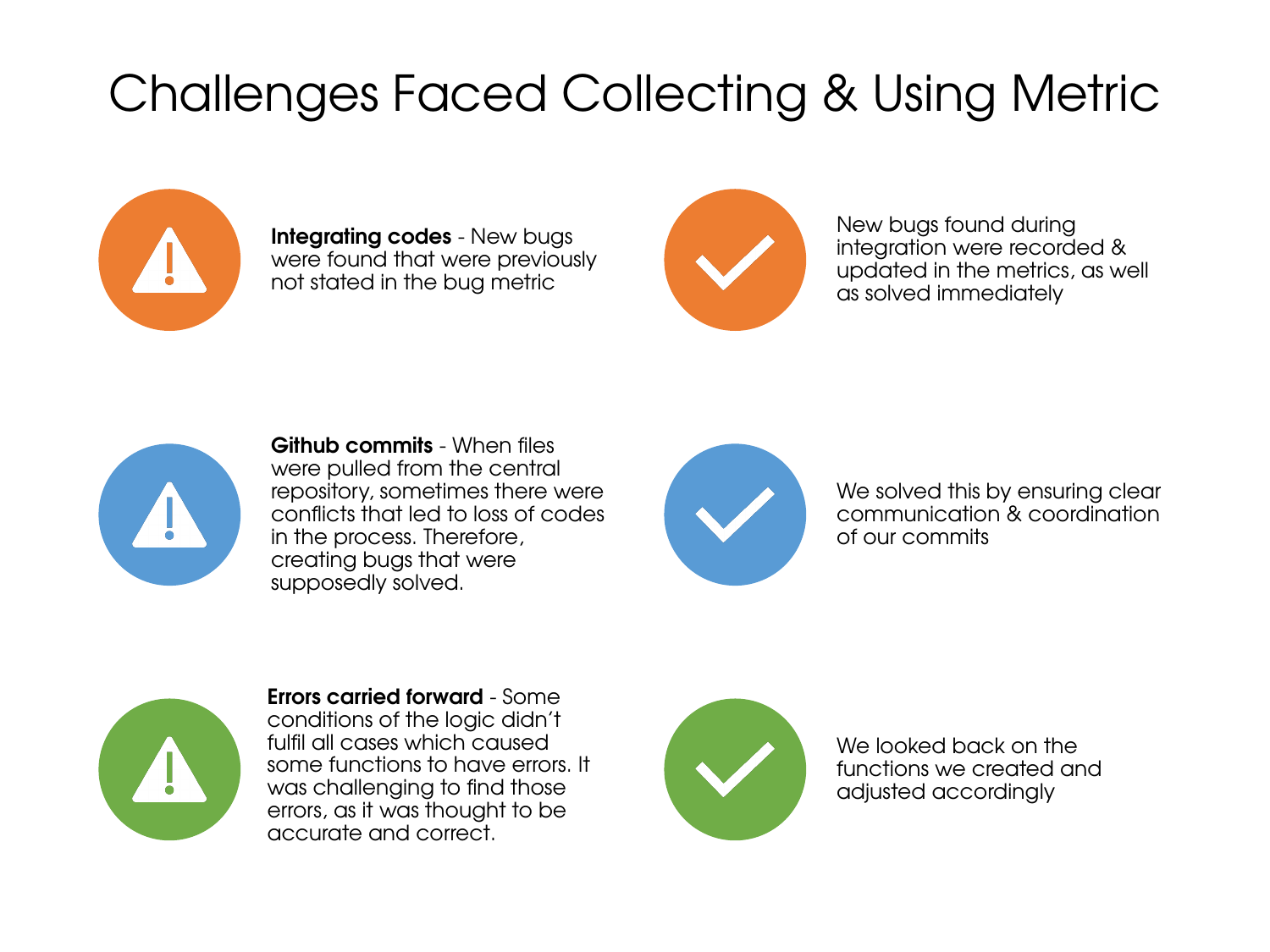

# Challenges Faced Collecting & Using Metric

Integrating codes - New bugs were found that were previously not stated in the bug metric

New bugs found during integration were recorded & updated in the metrics, as well as solved immediately

Github commits - When files were pulled from the central repository, sometimes there were conflicts that led to loss of codes in the process. Therefore, creating bugs that were supposedly solved.

We solved this by ensuring clear communication & coordination of our commits

Errors carried forward - Some conditions of the logic didn’t fulfil all cases which caused some functions to have errors. It was challenging to find those errors, as it was thought to be accurate and correct.

We looked back on the functions we created and adjusted accordingly